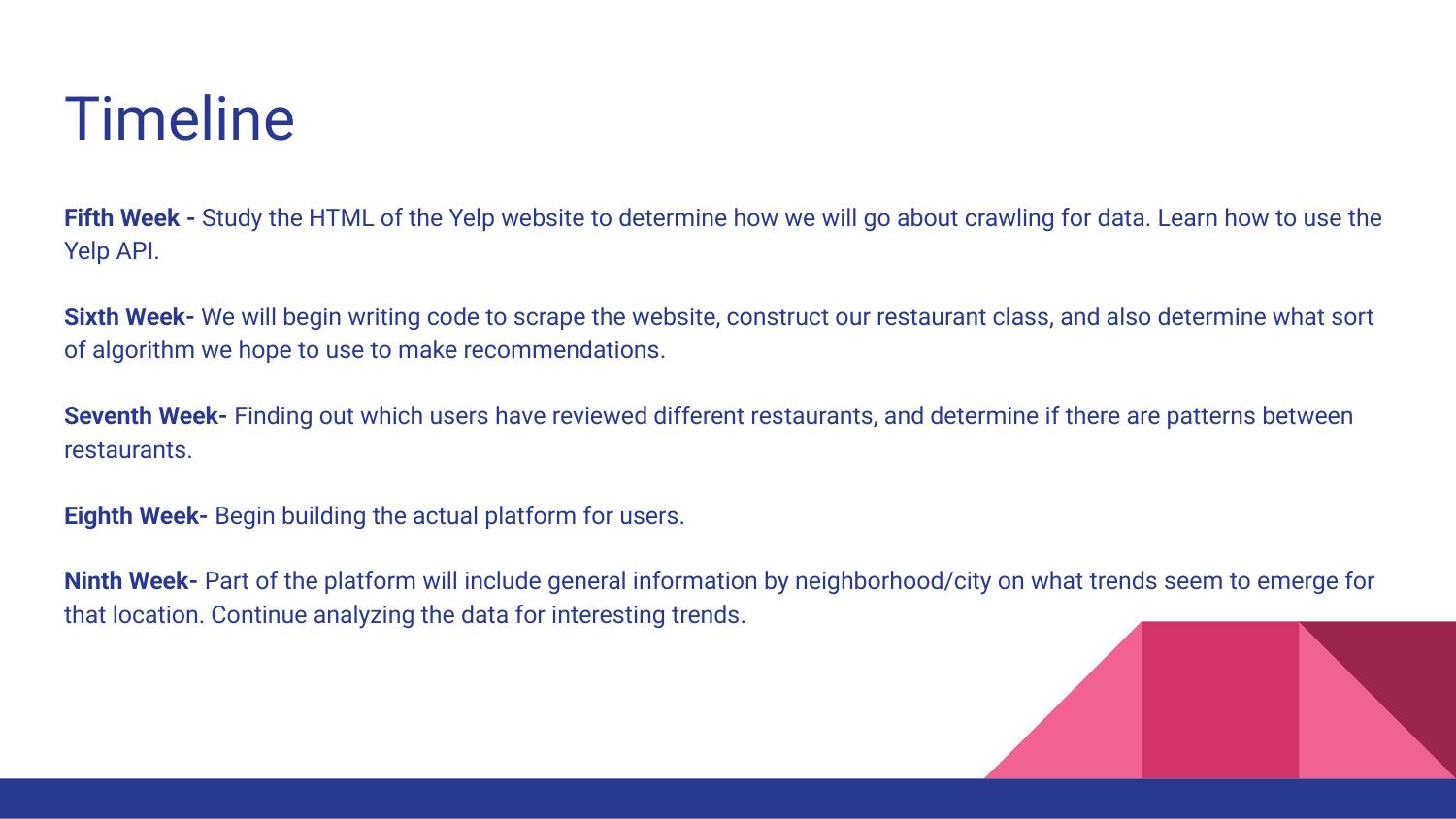

# Timeline
Fifth Week - Study the HTML of the Yelp website to determine how we will go about crawling for data. Learn how to use the Yelp API.
Sixth Week- We will begin writing code to scrape the website, construct our restaurant class, and also determine what sort of algorithm we hope to use to make recommendations.
Seventh Week- Finding out which users have reviewed different restaurants, and determine if there are patterns between restaurants.
Eighth Week- Begin building the actual platform for users.
Ninth Week- Part of the platform will include general information by neighborhood/city on what trends seem to emerge for that location. Continue analyzing the data for interesting trends.